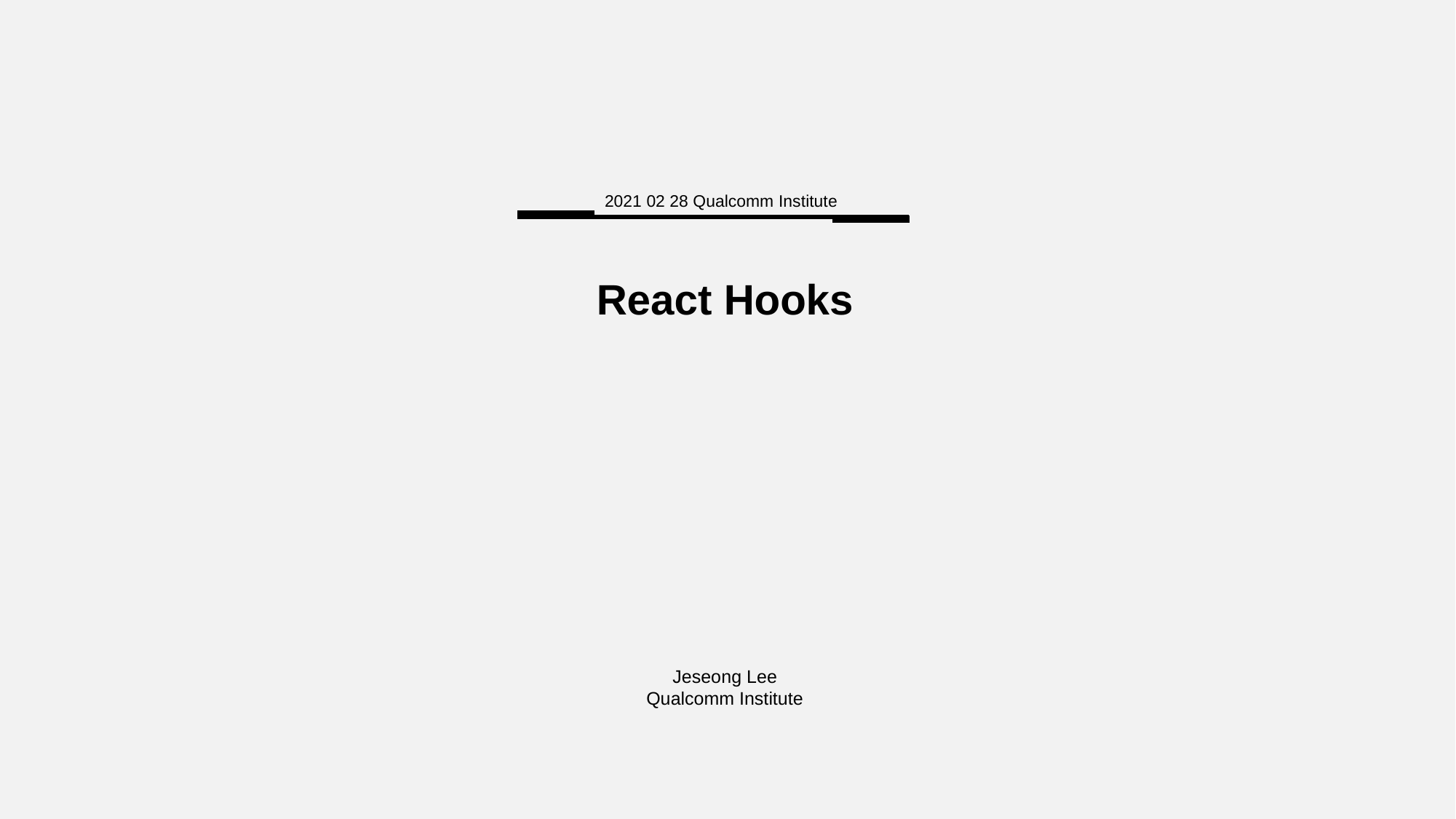

2021 02 28 Qualcomm Institute

React Hooks
Jeseong Lee
Qualcomm Institute